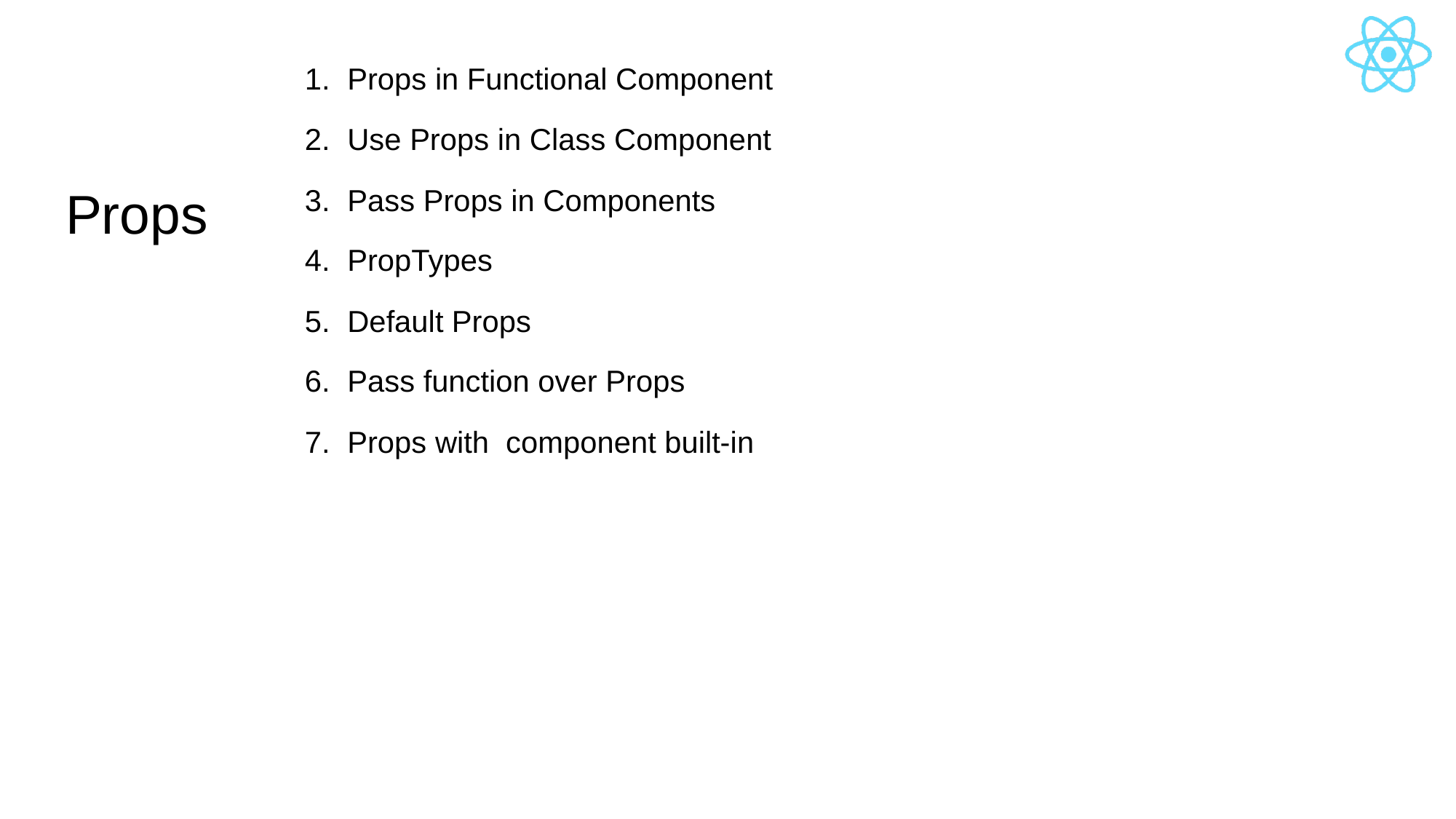

Props in Functional Component
Use Props in Class Component
Pass Props in Components
PropTypes
Default Props
Pass function over Props
Props with  component built-in
# Props